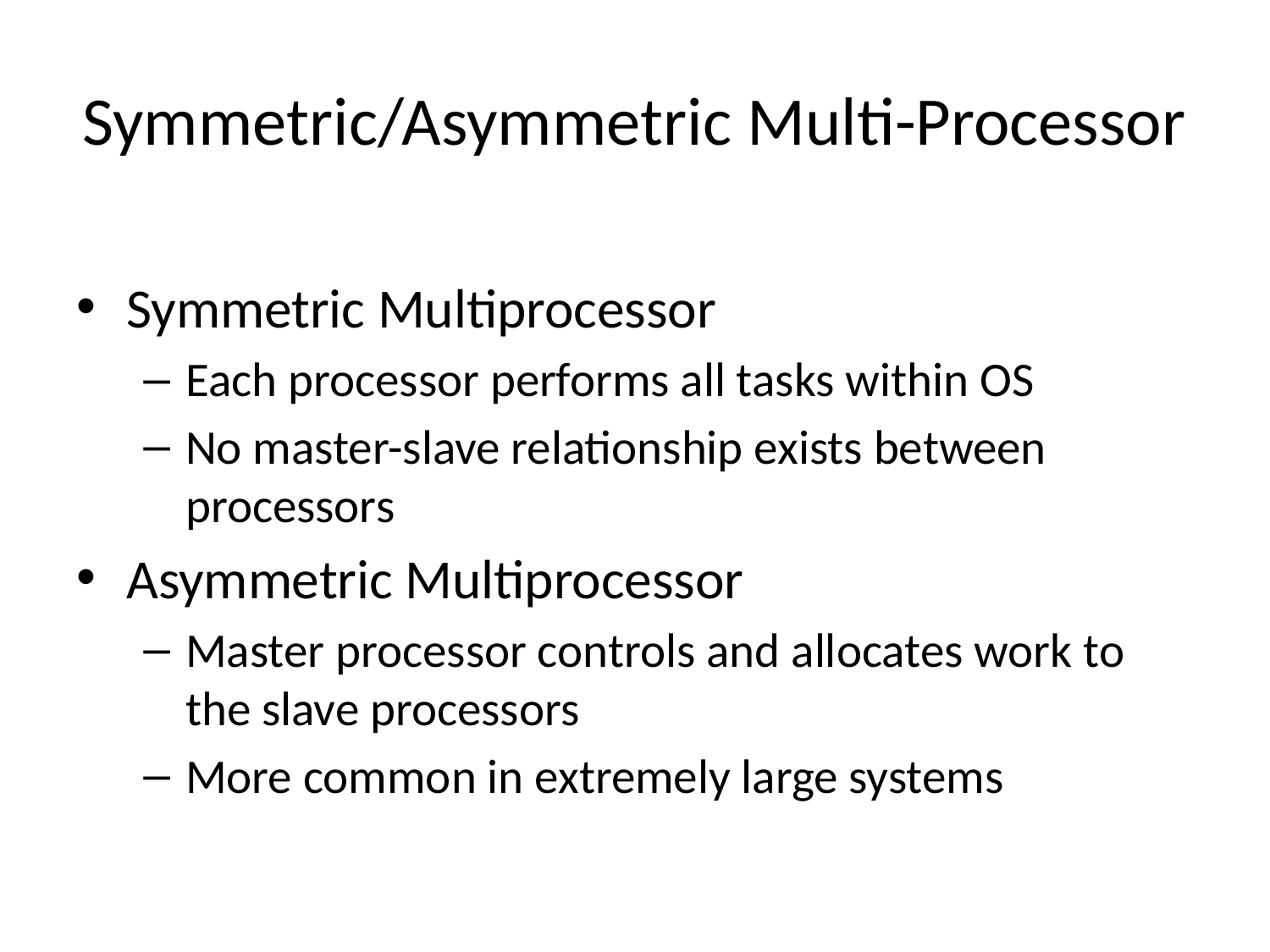

# Symmetric/Asymmetric Multi-Processor

Symmetric Multiprocessor
Each processor performs all tasks within OS
No master-slave relationship exists between processors
Asymmetric Multiprocessor
Master processor controls and allocates work to the slave processors
More common in extremely large systems